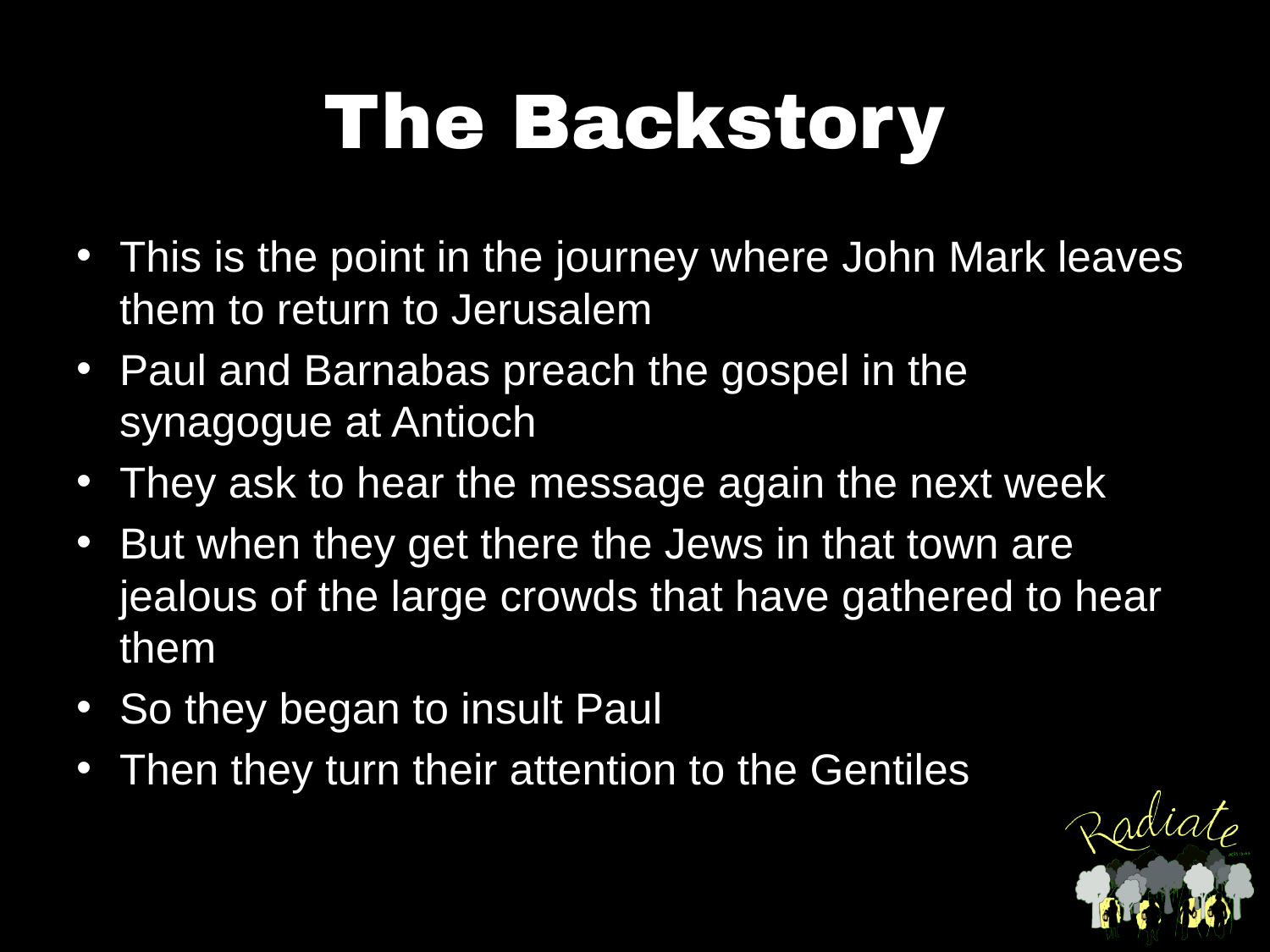

# The Backstory
This is the point in the journey where John Mark leaves them to return to Jerusalem
Paul and Barnabas preach the gospel in the synagogue at Antioch
They ask to hear the message again the next week
But when they get there the Jews in that town are jealous of the large crowds that have gathered to hear them
So they began to insult Paul
Then they turn their attention to the Gentiles